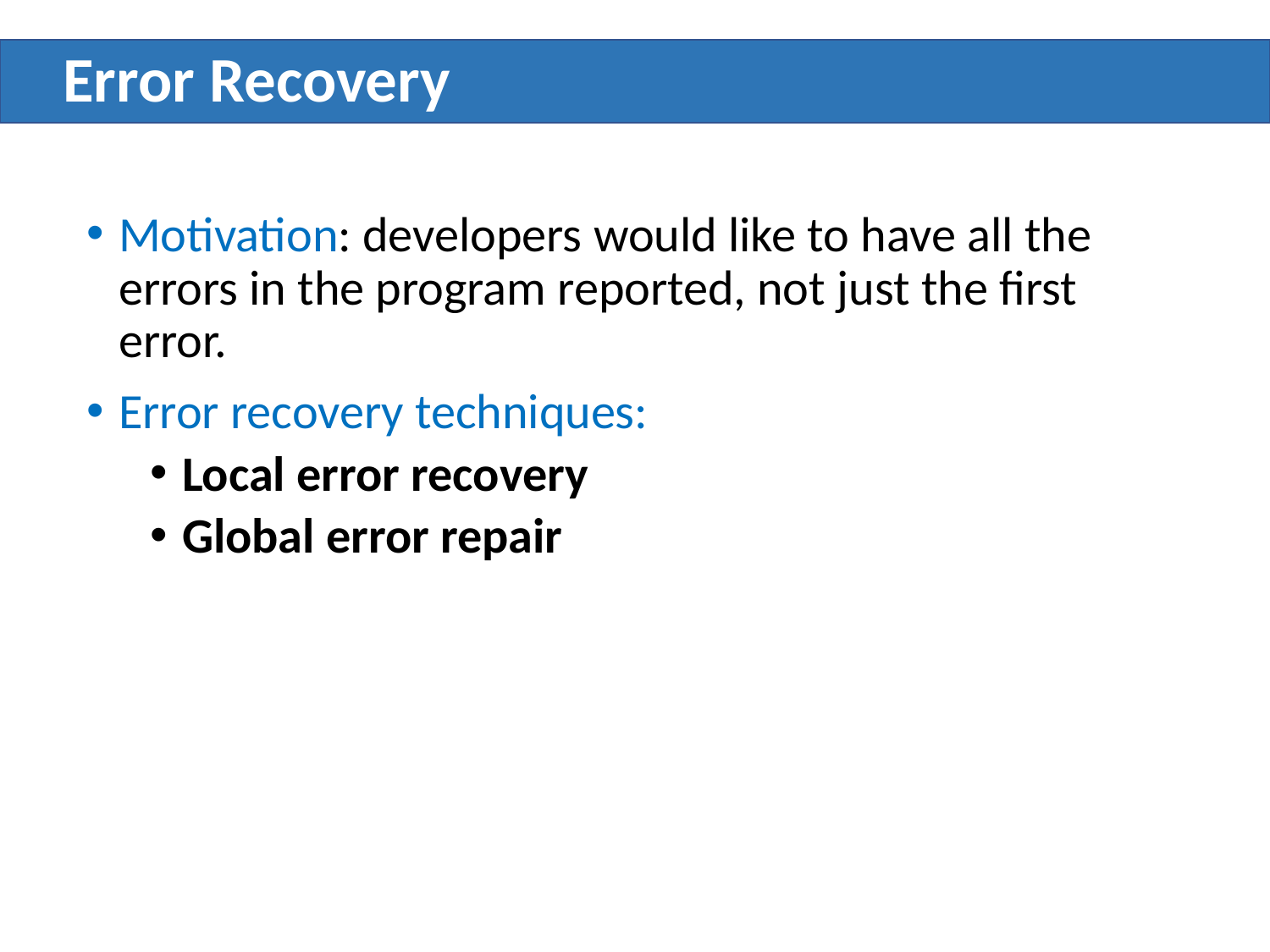

# Error Recovery
Motivation: developers would like to have all the errors in the program reported, not just the ﬁrst error.
Error recovery techniques:
Local error recovery
Global error repair